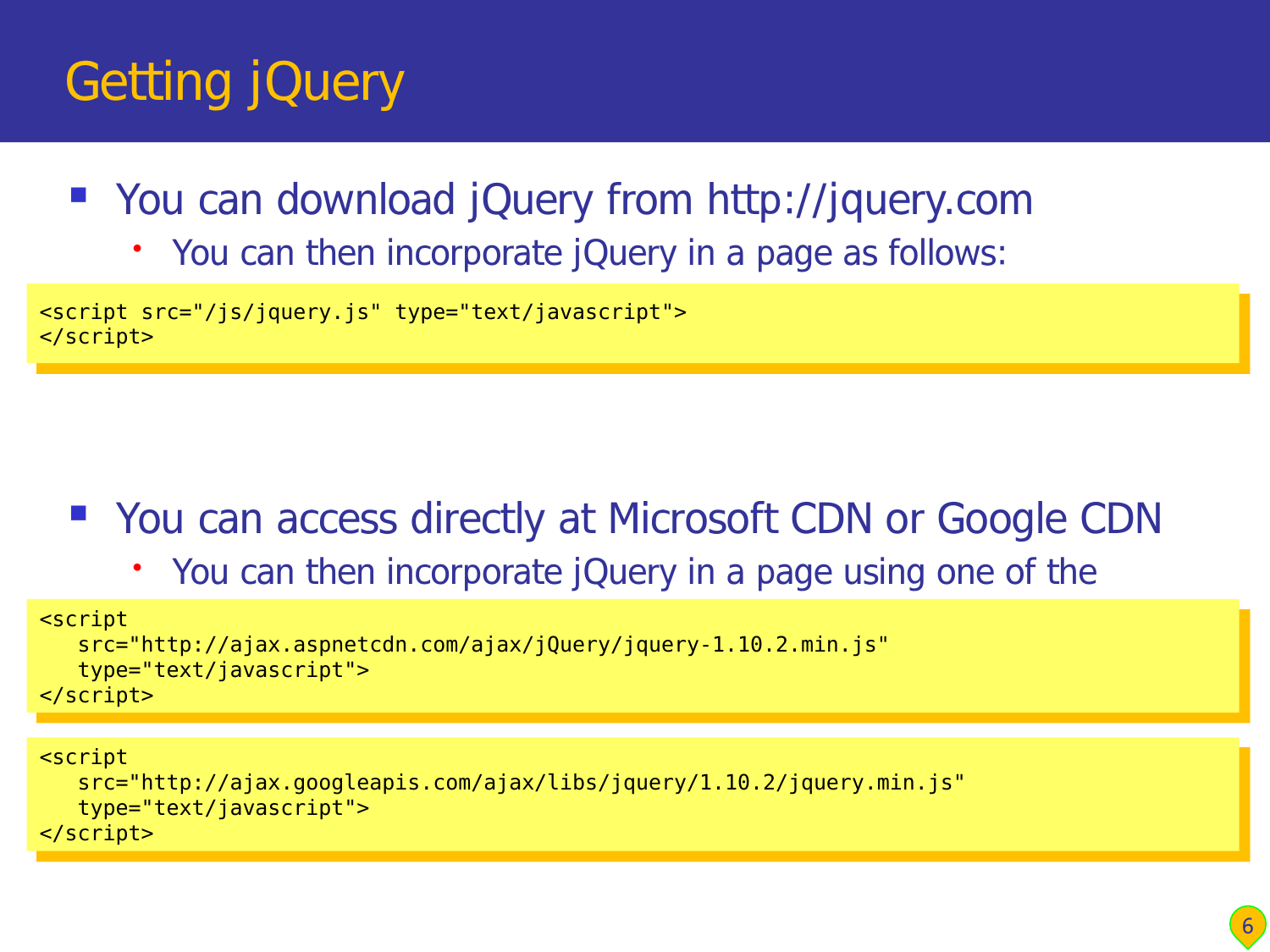

# Getting jQuery
You can download jQuery from http://jquery.com
You can then incorporate jQuery in a page as follows:

You can access directly at Microsoft CDN or Google CDN
You can then incorporate jQuery in a page using one of the following:
<script src="/js/jquery.js" type="text/javascript">
</script>
<script
   src="http://ajax.aspnetcdn.com/ajax/jQuery/jquery-1.10.2.min.js"
   type="text/javascript">
</script>
<script
   src="http://ajax.googleapis.com/ajax/libs/jquery/1.10.2/jquery.min.js"
   type="text/javascript">
</script>
6